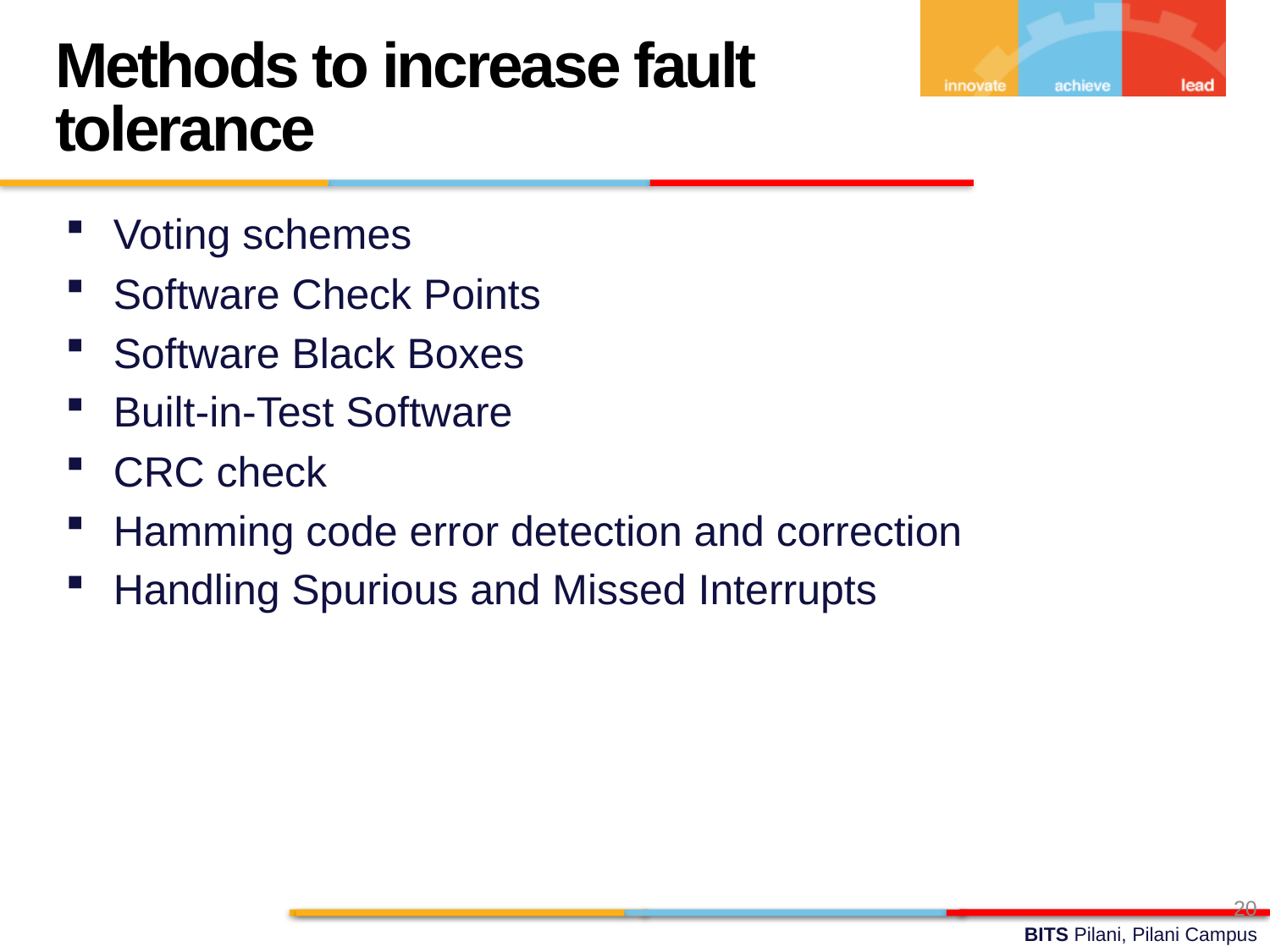

Methods to increase fault tolerance
Voting schemes
Software Check Points
Software Black Boxes
Built-in-Test Software
CRC check
Hamming code error detection and correction
Handling Spurious and Missed Interrupts
20